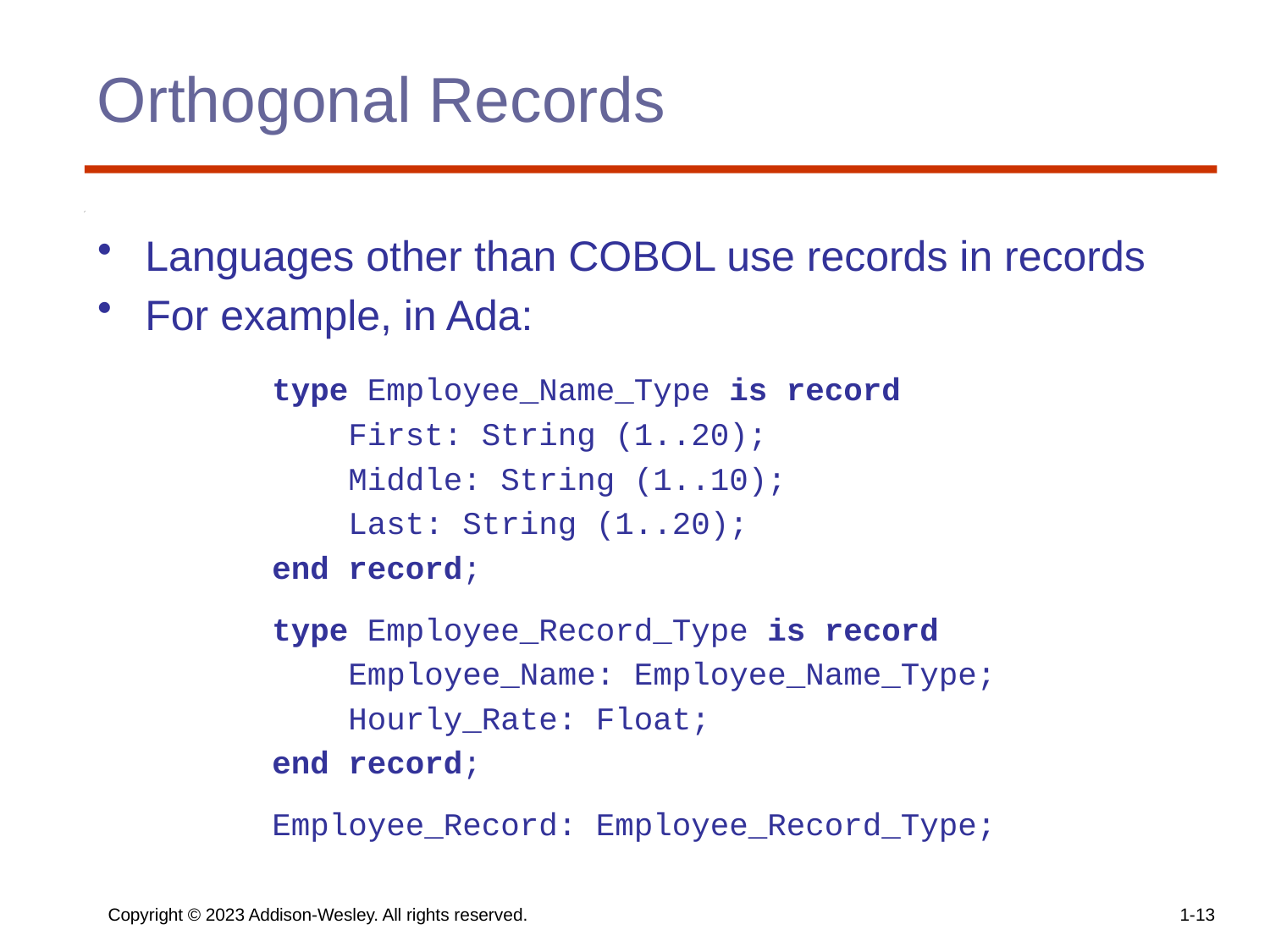

# Orthogonal Records
Languages other than COBOL use records in records
For example, in Ada:

		type Employee_Name_Type is record
		    First: String (1..20);
		    Middle: String (1..10);
		    Last: String (1..20);
		end record;

		type Employee_Record_Type is record
		    Employee_Name: Employee_Name_Type;
		    Hourly_Rate: Float;
		end record;

		Employee_Record: Employee_Record_Type;
Copyright © 2023 Addison-Wesley. All rights reserved.
1-13